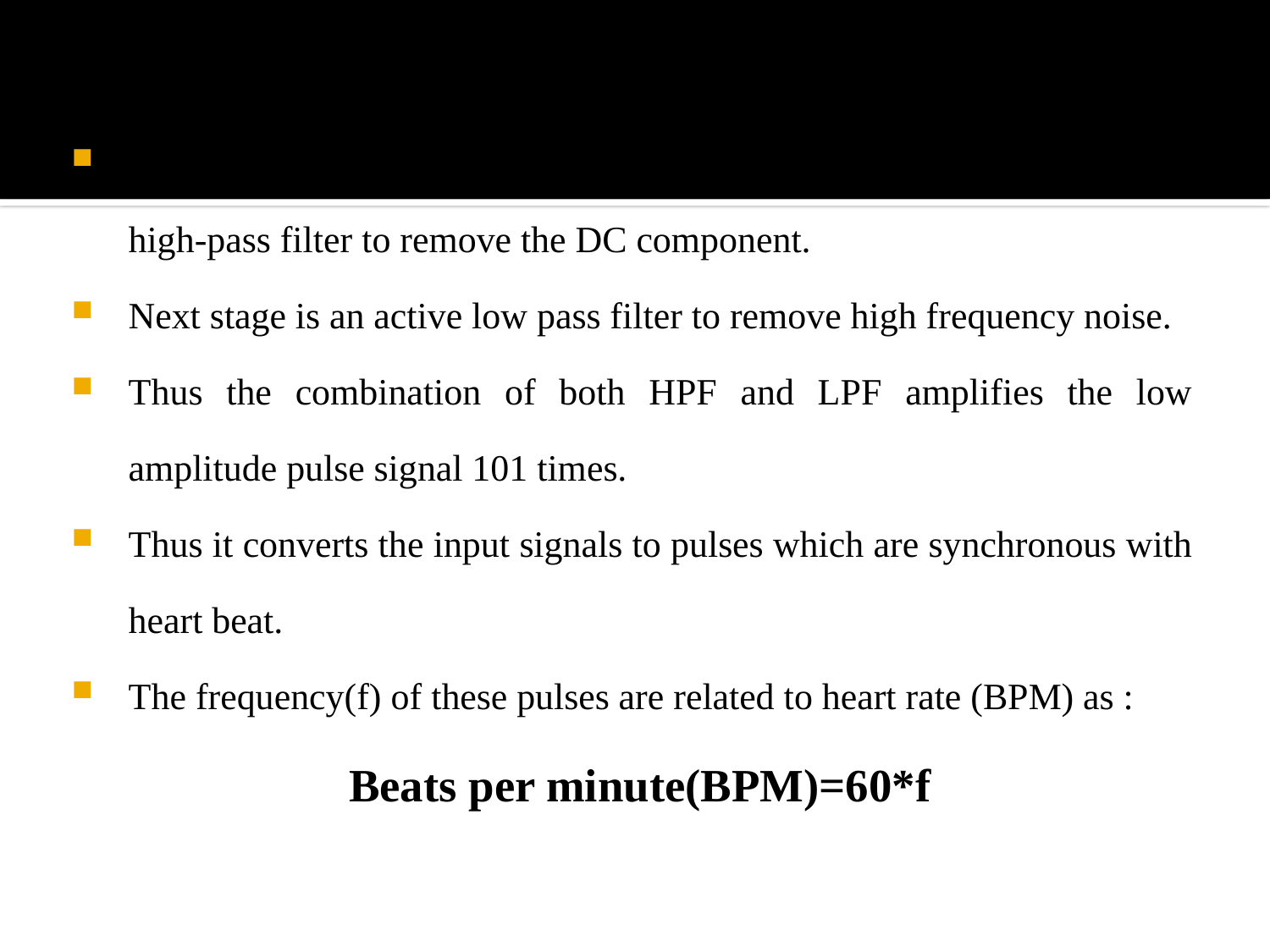

In the circuit diagram, the sensor output is first passed through RC high-pass filter to remove the DC component.
Next stage is an active low pass filter to remove high frequency noise.
Thus the combination of both HPF and LPF amplifies the low amplitude pulse signal 101 times.
Thus it converts the input signals to pulses which are synchronous with heart beat.
The frequency(f) of these pulses are related to heart rate (BPM) as :
Beats per minute(BPM)=60*f